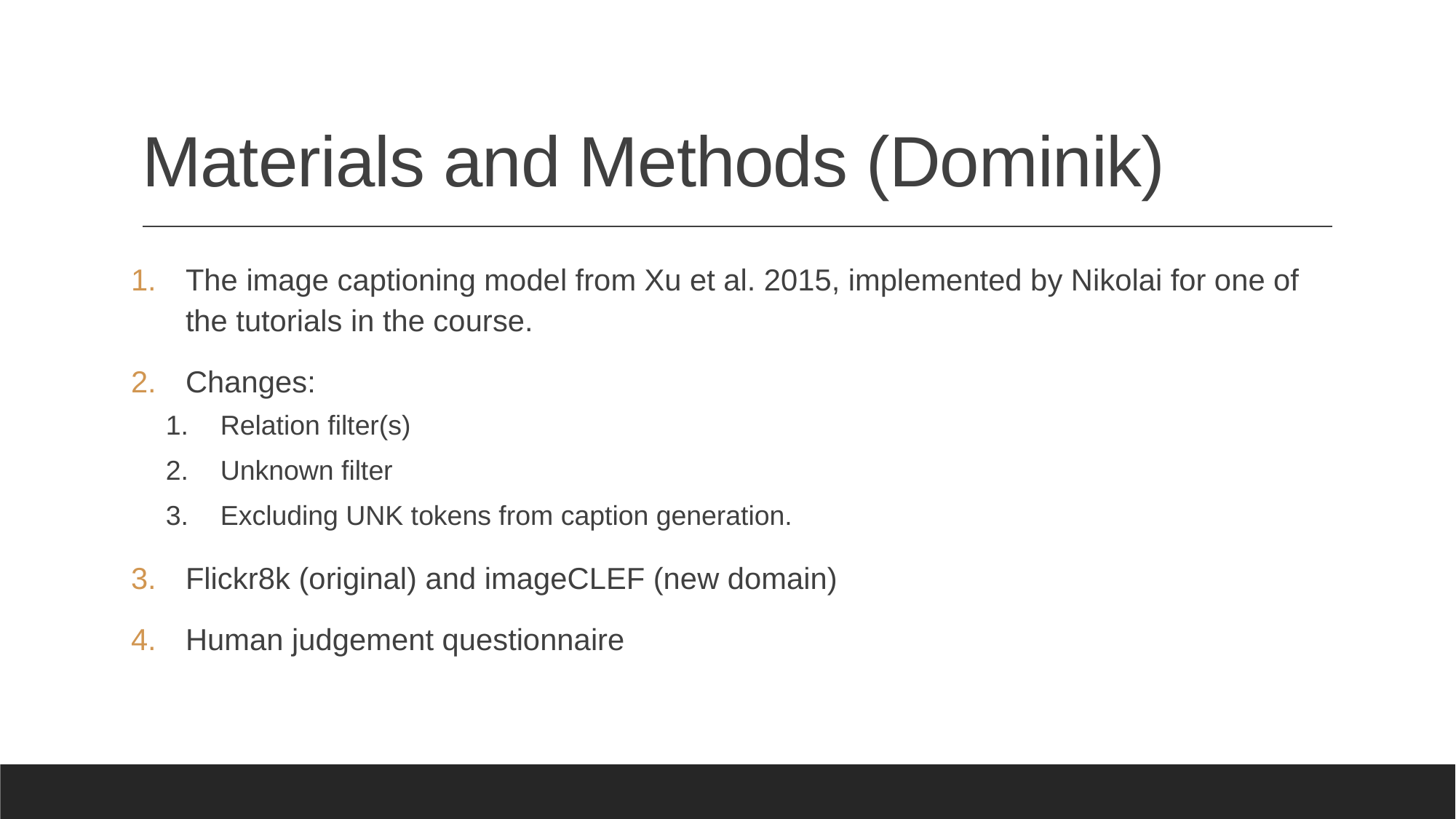

# Materials and Methods (Dominik)
The image captioning model from Xu et al. 2015, implemented by Nikolai for one of the tutorials in the course.
Changes:
Relation filter(s)
Unknown filter
Excluding UNK tokens from caption generation.
Flickr8k (original) and imageCLEF (new domain)
Human judgement questionnaire